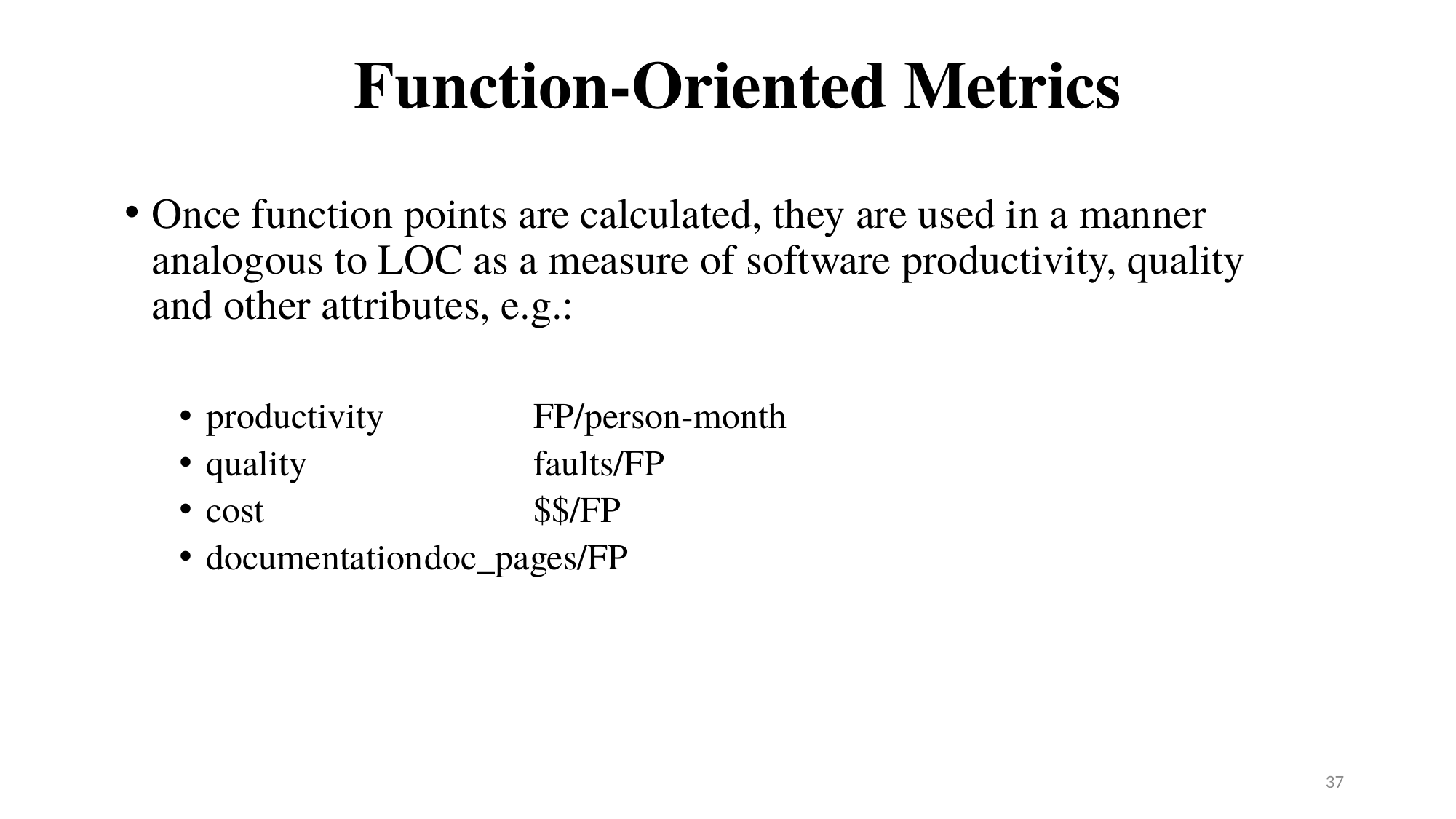

Function-Oriented Metrics
Once function points are calculated, they are used in a manner analogous to LOC as a measure of software productivity, quality and other attributes, e.g.:

productivity 		FP/person-month
quality			faults/FP
cost			$$/FP
documentation	doc_pages/FP

37